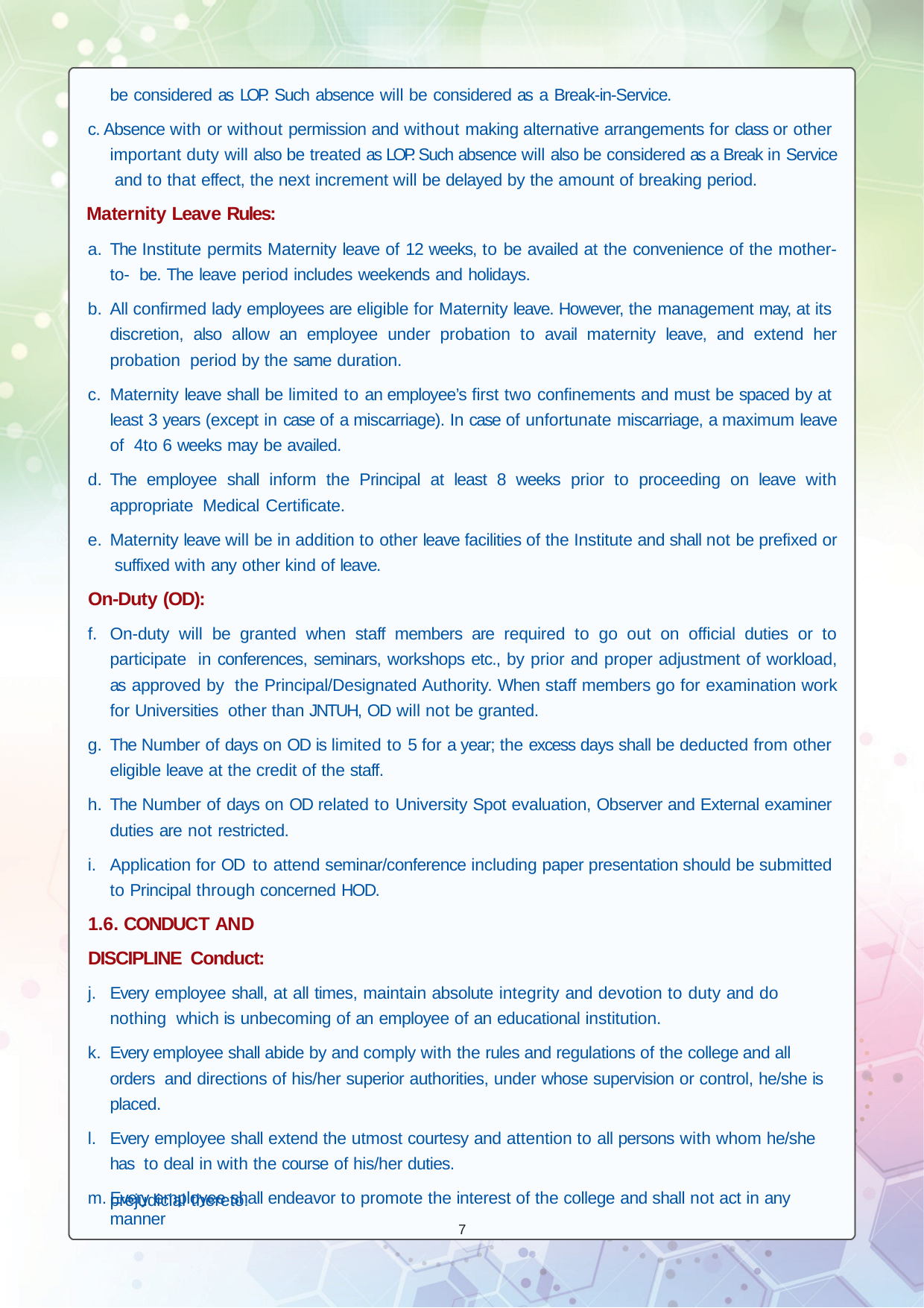

be considered as LOP. Such absence will be considered as a Break-in-Service.
c. Absence with or without permission and without making alternative arrangements for class or other  important duty will also be treated as LOP. Such absence will also be considered as a Break in Service  and to that effect, the next increment will be delayed by the amount of breaking period.
Maternity Leave Rules:
The Institute permits Maternity leave of 12 weeks, to be availed at the convenience of the mother-to-  be. The leave period includes weekends and holidays.
All confirmed lady employees are eligible for Maternity leave. However, the management may, at its  discretion, also allow an employee under probation to avail maternity leave, and extend her probation  period by the same duration.
Maternity leave shall be limited to an employee’s first two confinements and must be spaced by at  least 3 years (except in case of a miscarriage). In case of unfortunate miscarriage, a maximum leave of  4to 6 weeks may be availed.
The employee shall inform the Principal at least 8 weeks prior to proceeding on leave with appropriate  Medical Certificate.
Maternity leave will be in addition to other leave facilities of the Institute and shall not be prefixed or  suffixed with any other kind of leave.
On-Duty (OD):
On-duty will be granted when staff members are required to go out on official duties or to participate  in conferences, seminars, workshops etc., by prior and proper adjustment of workload, as approved by  the Principal/Designated Authority. When staff members go for examination work for Universities  other than JNTUH, OD will not be granted.
The Number of days on OD is limited to 5 for a year; the excess days shall be deducted from other  eligible leave at the credit of the staff.
The Number of days on OD related to University Spot evaluation, Observer and External examiner  duties are not restricted.
Application for OD to attend seminar/conference including paper presentation should be submitted  to Principal through concerned HOD.
1.6. CONDUCT AND DISCIPLINE  Conduct:
Every employee shall, at all times, maintain absolute integrity and devotion to duty and do nothing  which is unbecoming of an employee of an educational institution.
Every employee shall abide by and comply with the rules and regulations of the college and all orders  and directions of his/her superior authorities, under whose supervision or control, he/she is placed.
Every employee shall extend the utmost courtesy and attention to all persons with whom he/she has  to deal in with the course of his/her duties.
Every employee shall endeavor to promote the interest of the college and shall not act in any manner
prejudicial thereto.
7